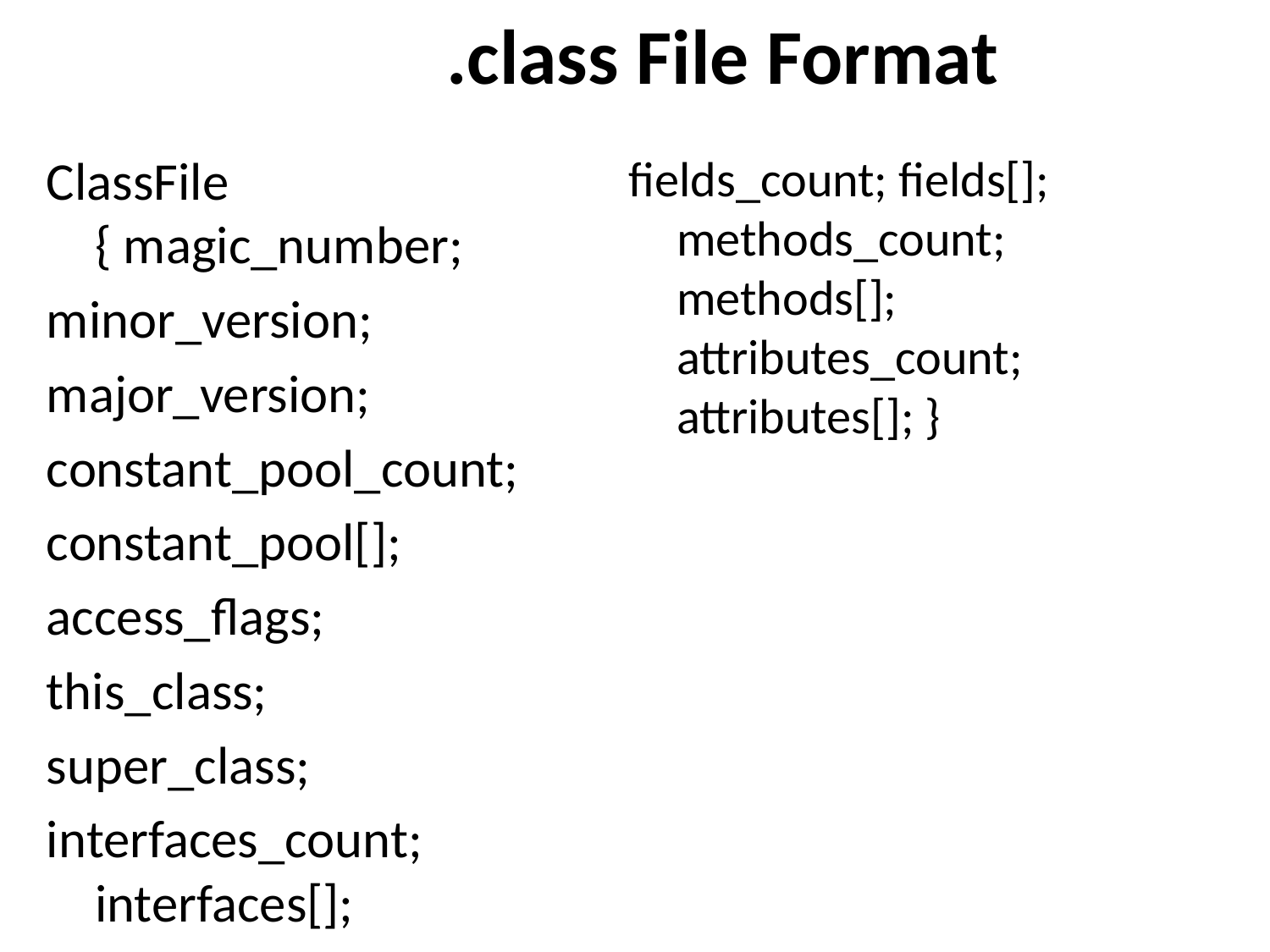

# .class File Format
ClassFile { magic_number;
minor_version;
major_version;
constant_pool_count;
constant_pool[];
access_flags;
this_class;
super_class;
interfaces_count; interfaces[];
fields_count; fields[]; methods_count; methods[]; attributes_count; attributes[]; }